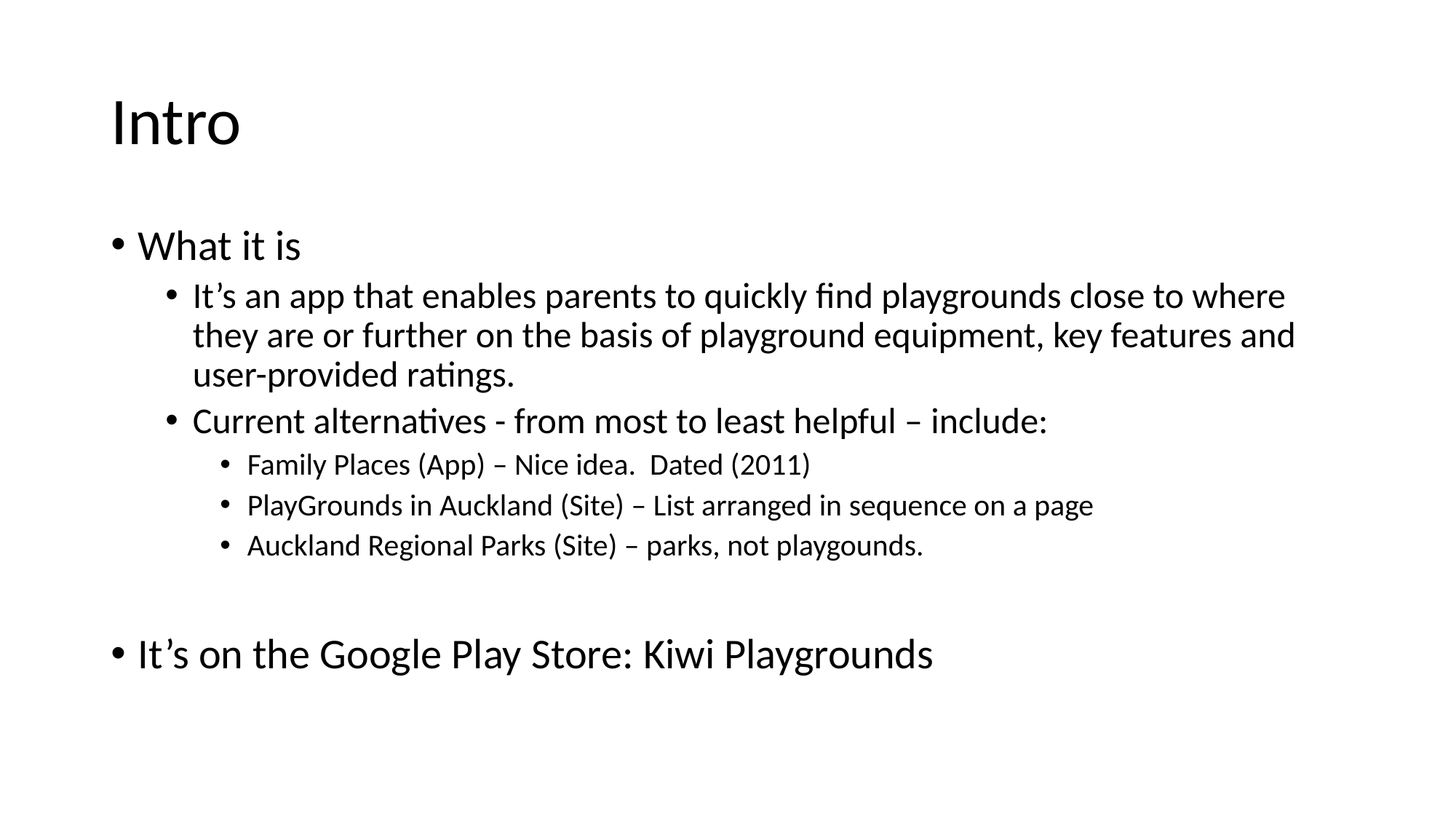

# Intro
What it is
It’s an app that enables parents to quickly find playgrounds close to where they are or further on the basis of playground equipment, key features and user-provided ratings.
Current alternatives - from most to least helpful – include:
Family Places (App) – Nice idea.  Dated (2011)
PlayGrounds in Auckland (Site) – List arranged in sequence on a page
Auckland Regional Parks (Site) – parks, not playgounds.

It’s on the Google Play Store: Kiwi Playgrounds